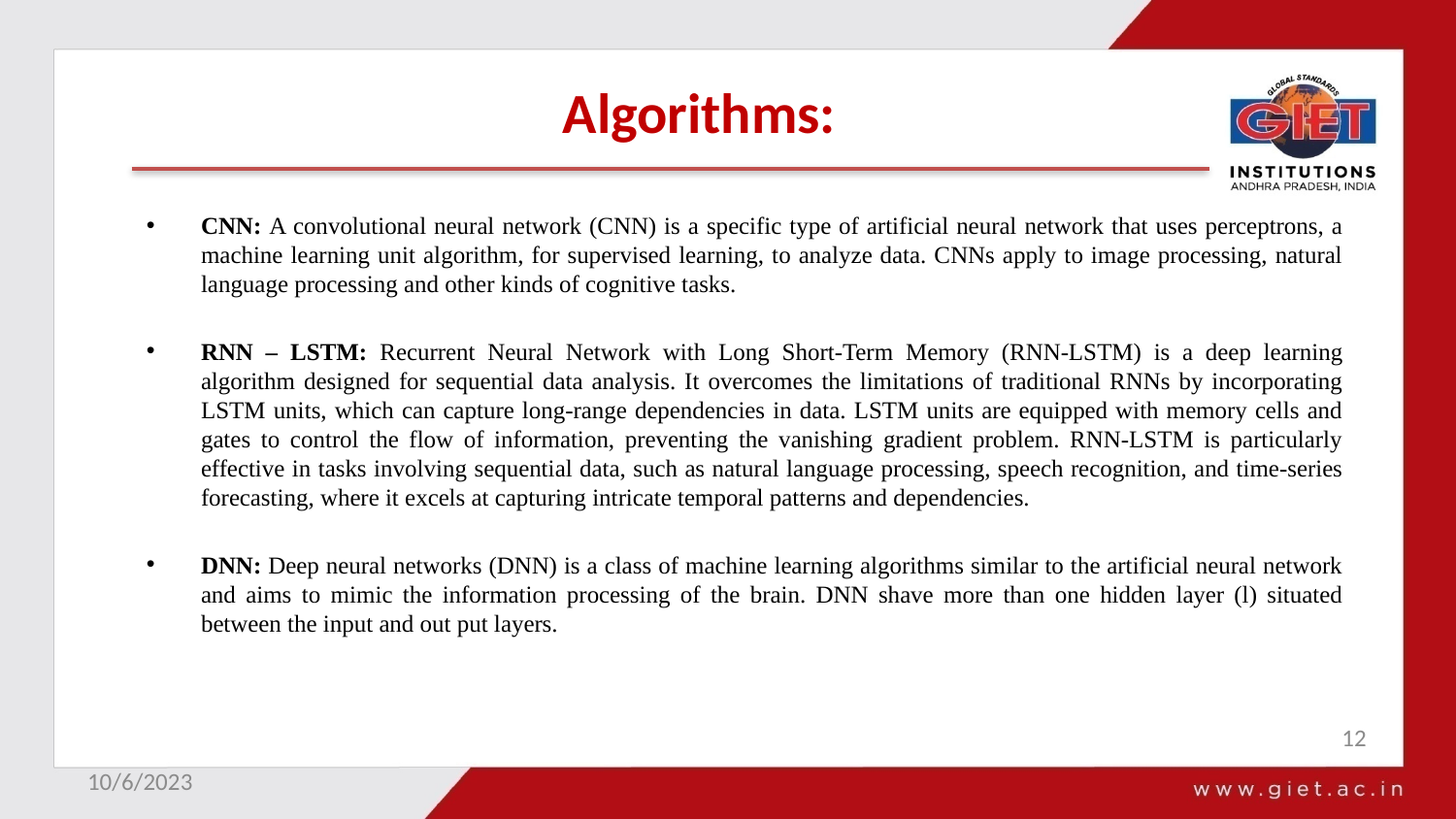

# Algorithms:
CNN: A convolutional neural network (CNN) is a specific type of artificial neural network that uses perceptrons, a machine learning unit algorithm, for supervised learning, to analyze data. CNNs apply to image processing, natural language processing and other kinds of cognitive tasks.

RNN – LSTM: Recurrent Neural Network with Long Short-Term Memory (RNN-LSTM) is a deep learning algorithm designed for sequential data analysis. It overcomes the limitations of traditional RNNs by incorporating LSTM units, which can capture long-range dependencies in data. LSTM units are equipped with memory cells and gates to control the flow of information, preventing the vanishing gradient problem. RNN-LSTM is particularly effective in tasks involving sequential data, such as natural language processing, speech recognition, and time-series forecasting, where it excels at capturing intricate temporal patterns and dependencies.

DNN: Deep neural networks (DNN) is a class of machine learning algorithms similar to the artificial neural network and aims to mimic the information processing of the brain. DNN shave more than one hidden layer (l) situated between the input and out put layers.
12
10/6/2023